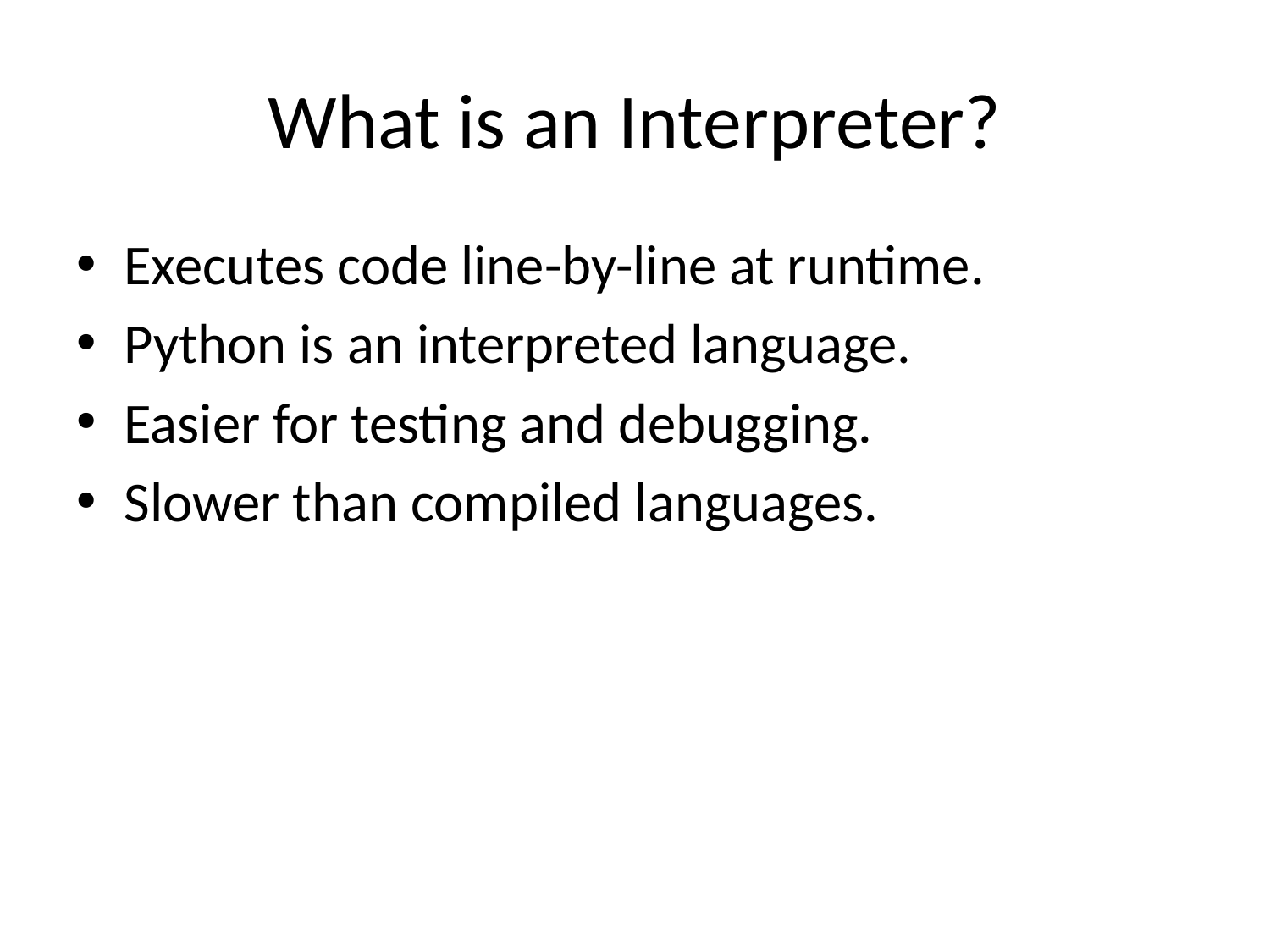

# What is an Interpreter?
Executes code line-by-line at runtime.
Python is an interpreted language.
Easier for testing and debugging.
Slower than compiled languages.